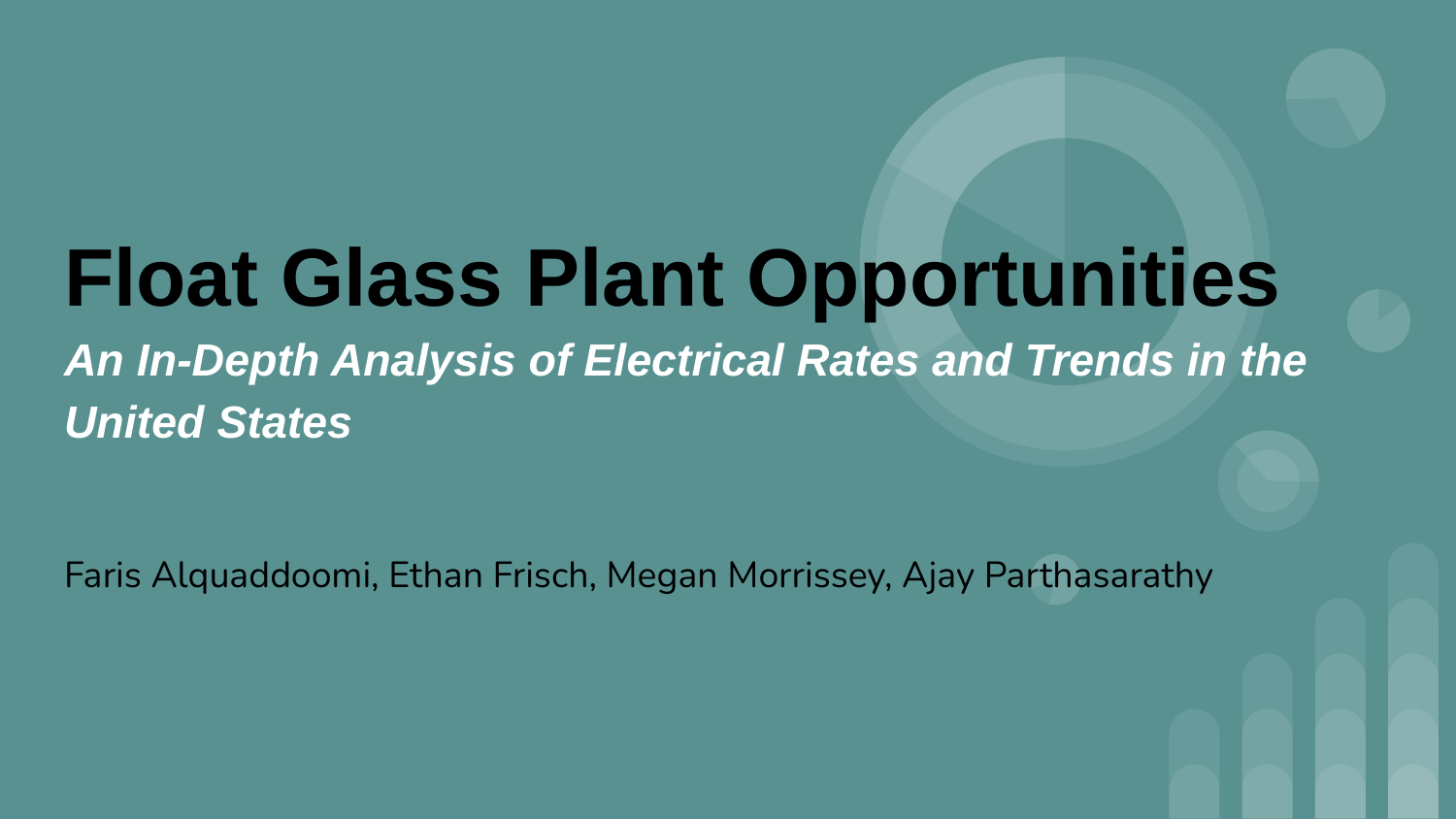

# Float Glass Plant Opportunities
An In-Depth Analysis of Electrical Rates and Trends in the United States
Faris Alquaddoomi, Ethan Frisch, Megan Morrissey, Ajay Parthasarathy